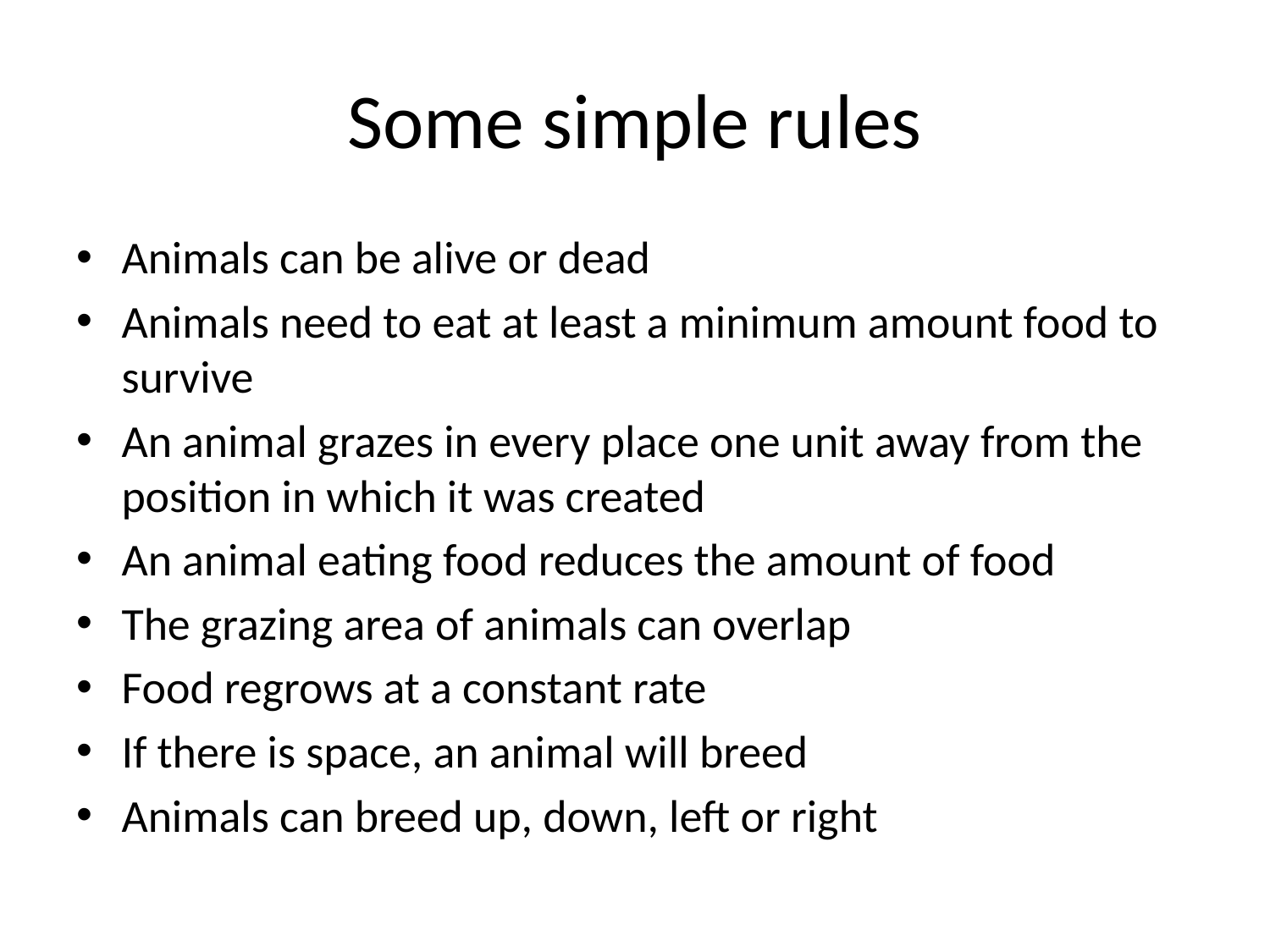

# Some simple rules
Animals can be alive or dead
Animals need to eat at least a minimum amount food to survive
An animal grazes in every place one unit away from the position in which it was created
An animal eating food reduces the amount of food
The grazing area of animals can overlap
Food regrows at a constant rate
If there is space, an animal will breed
Animals can breed up, down, left or right